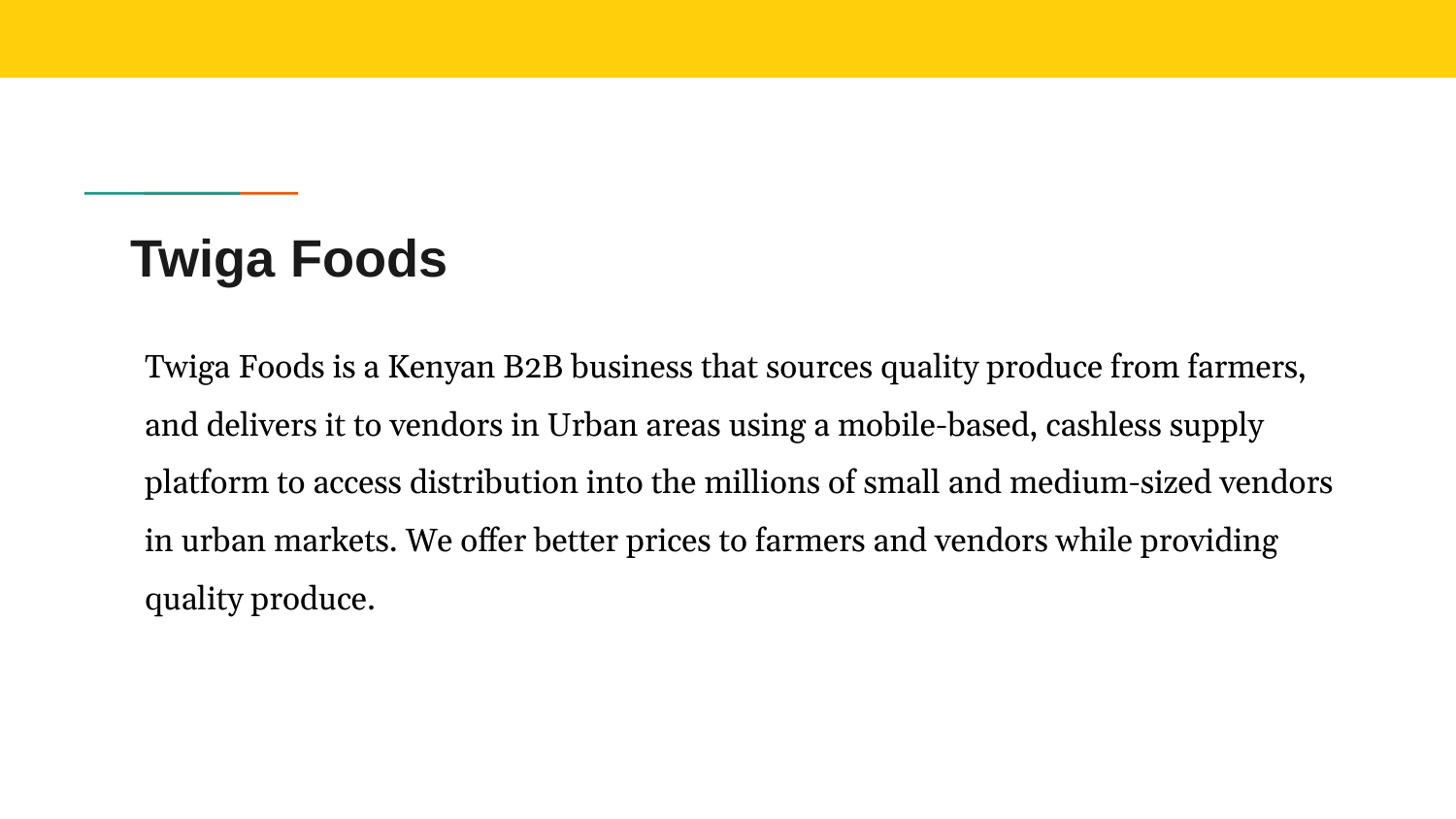

# Twiga Foods
Twiga Foods is a Kenyan B2B business that sources quality produce from farmers, and delivers it to vendors in Urban areas using a mobile-based, cashless supply platform to access distribution into the millions of small and medium-sized vendors in urban markets. We offer better prices to farmers and vendors while providing quality produce.